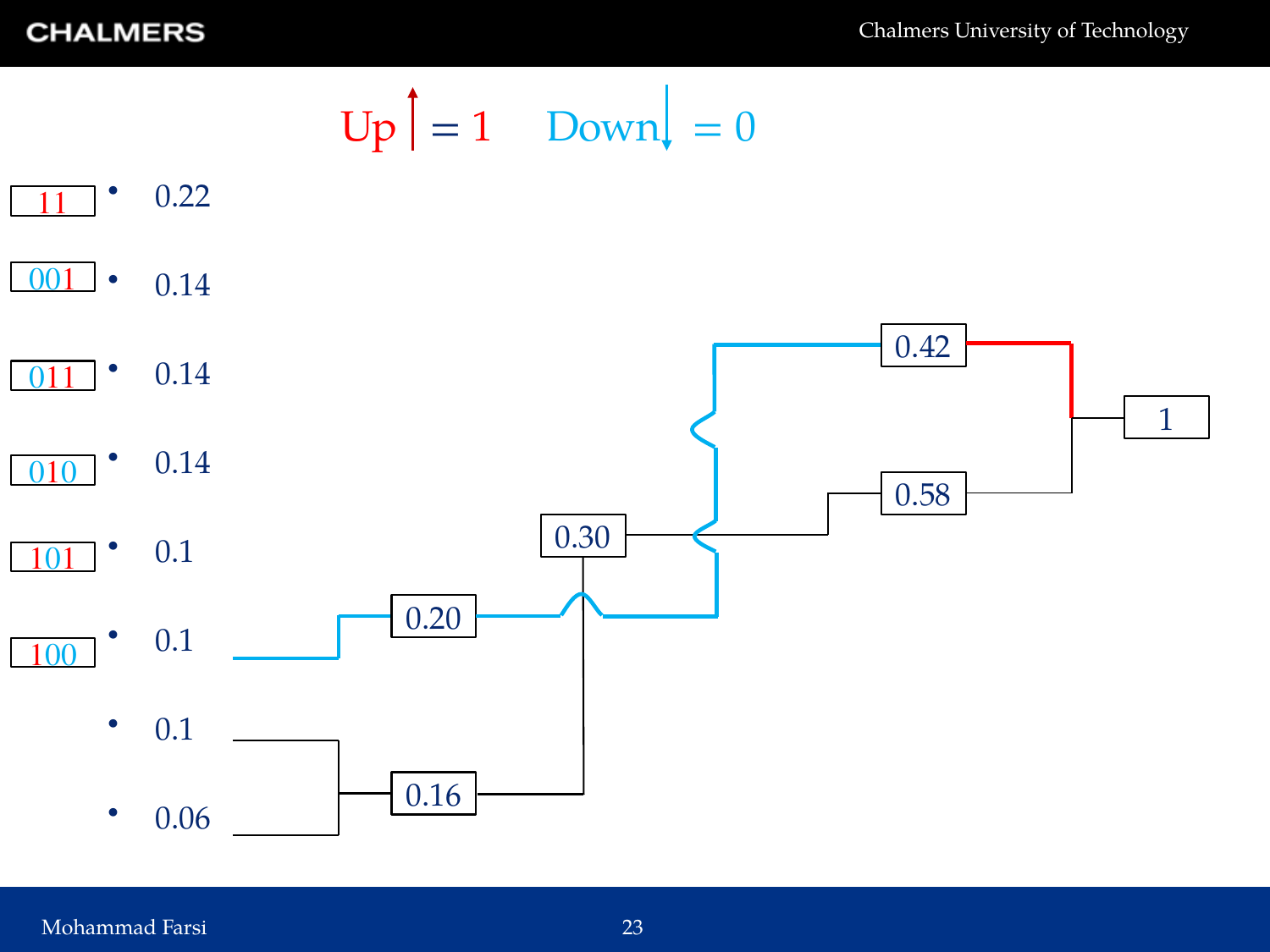

# Up   = 1     Down   = 0
0.22

0.14

0.14

0.14

0.1

0.1

0.1

0.06

11
001
0.42
011
1

010
0.58
0.30
101

0.20
100
0.16
Mohammad Farsi
23